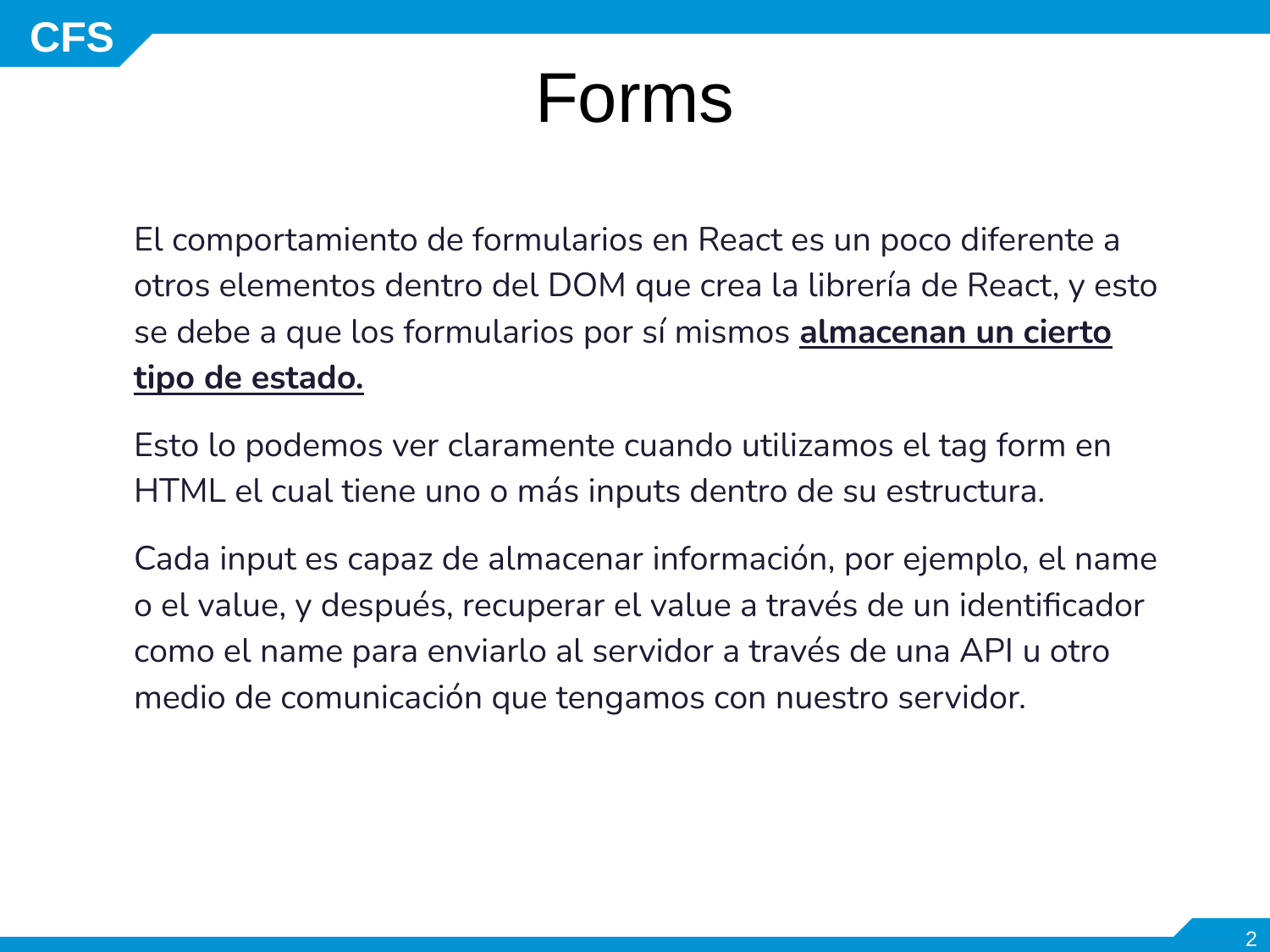

# Forms
El comportamiento de formularios en React es un poco diferente a otros elementos dentro del DOM que crea la librería de React, y esto se debe a que los formularios por sí mismos almacenan un cierto tipo de estado.
Esto lo podemos ver claramente cuando utilizamos el tag form en HTML el cual tiene uno o más inputs dentro de su estructura.
Cada input es capaz de almacenar información, por ejemplo, el name o el value, y después, recuperar el value a través de un identificador como el name para enviarlo al servidor a través de una API u otro medio de comunicación que tengamos con nuestro servidor.

2